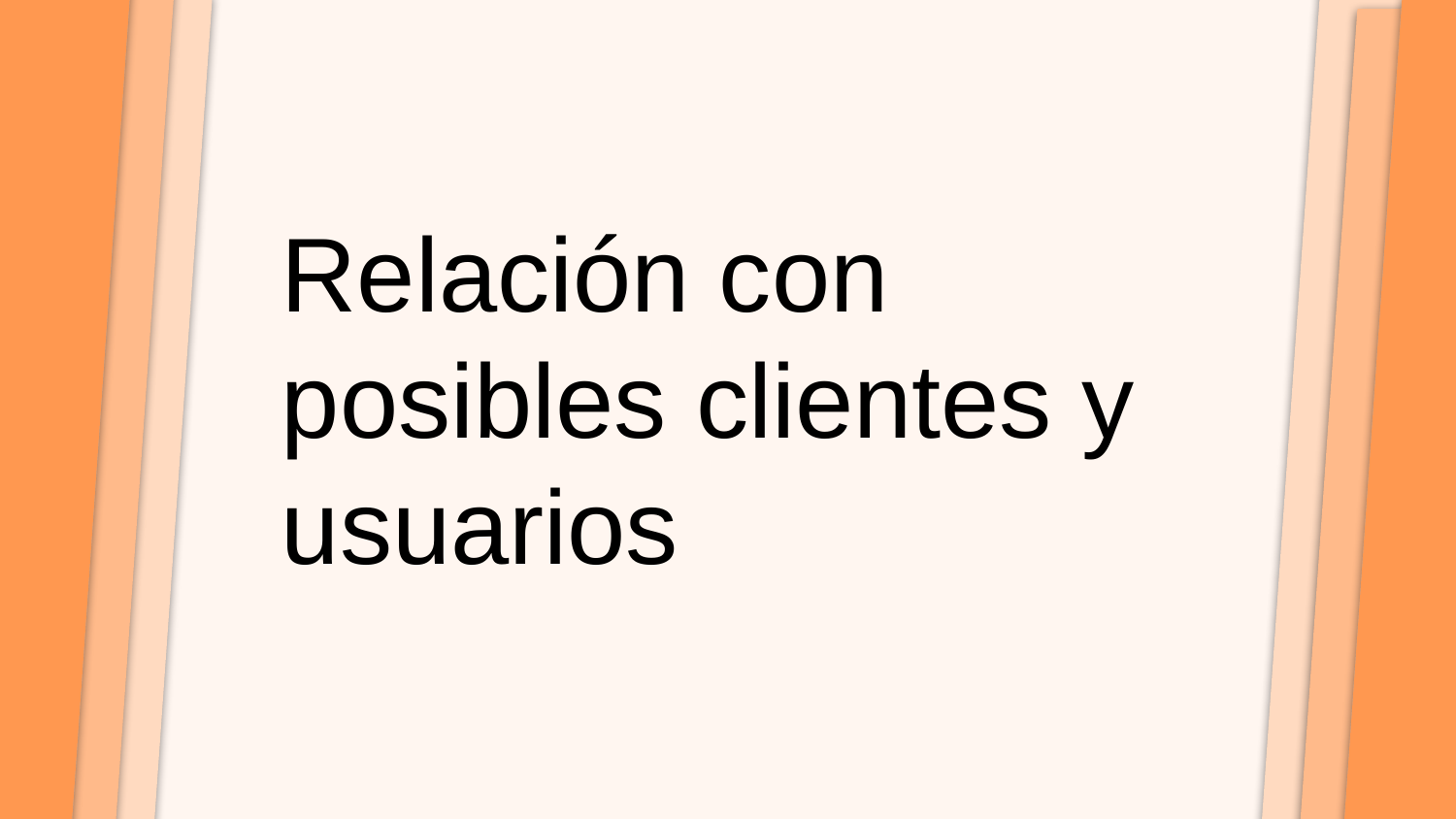

# Relación con posibles clientes y usuarios